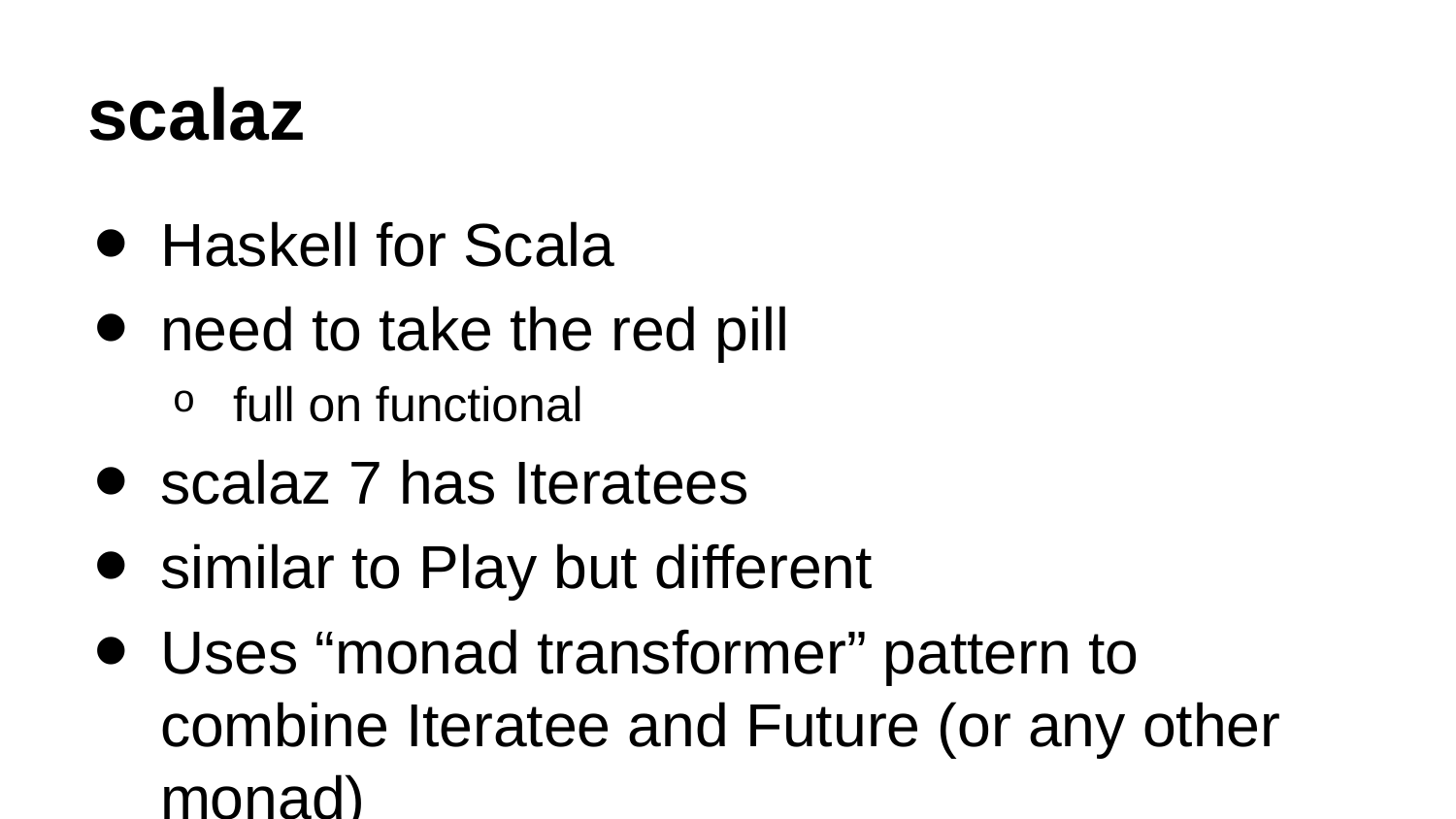

# scalaz
Haskell for Scala
need to take the red pill
full on functional
scalaz 7 has Iteratees
similar to Play but different
Uses “monad transformer” pattern to combine Iteratee and Future (or any other monad)